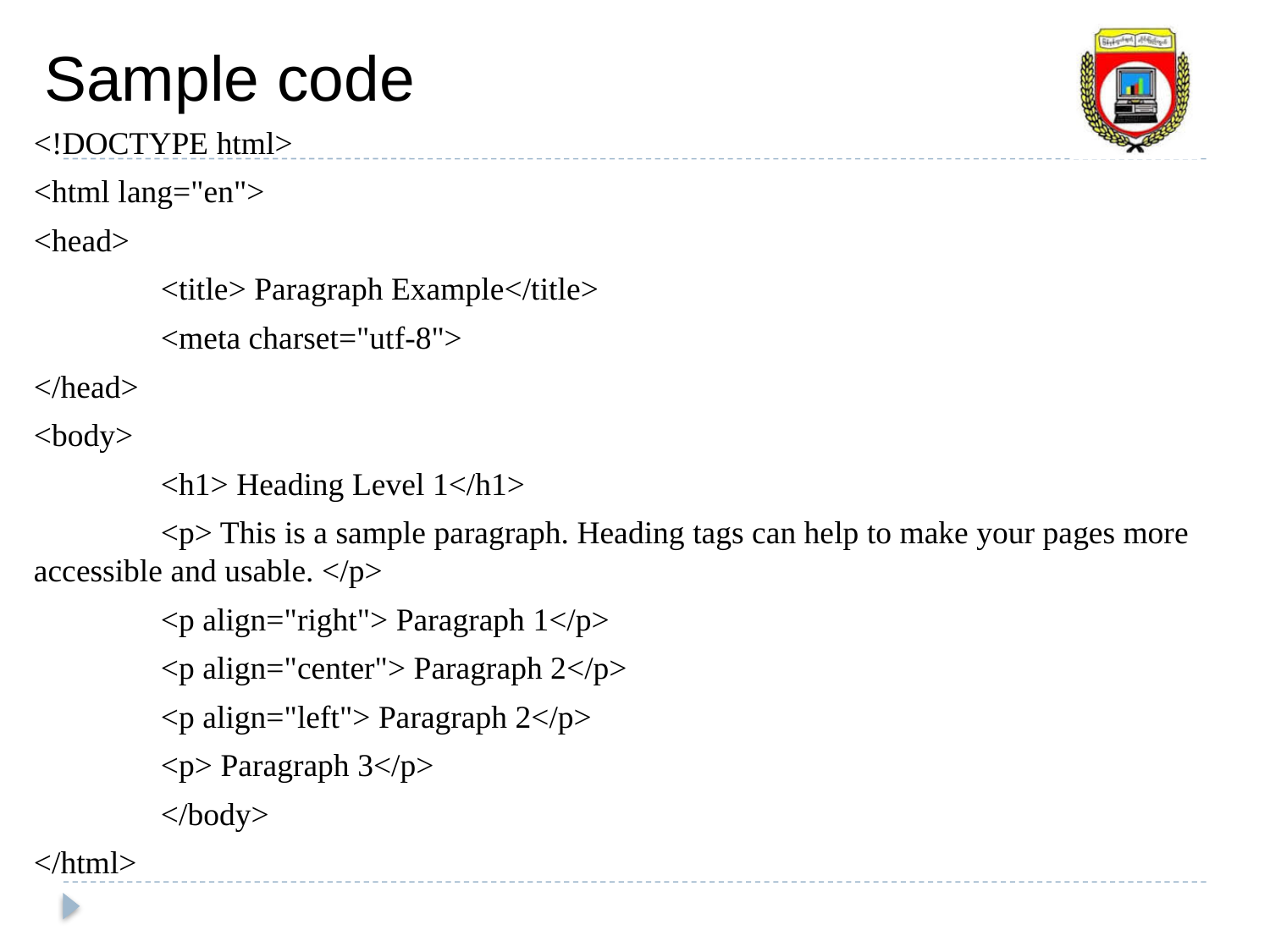

Sample code
<!DOCTYPE html>
<html lang="en">
<head>
	<title> Paragraph Example</title>
	<meta charset="utf-8">
</head>
<body>
	<h1> Heading Level 1</h1>
	<p> This is a sample paragraph. Heading tags can help to make your pages more accessible and usable. </p>
	<p align="right"> Paragraph 1</p>
	<p align="center"> Paragraph 2</p>
	<p align="left"> Paragraph 2</p>
	<p> Paragraph 3</p>
	</body>
</html>